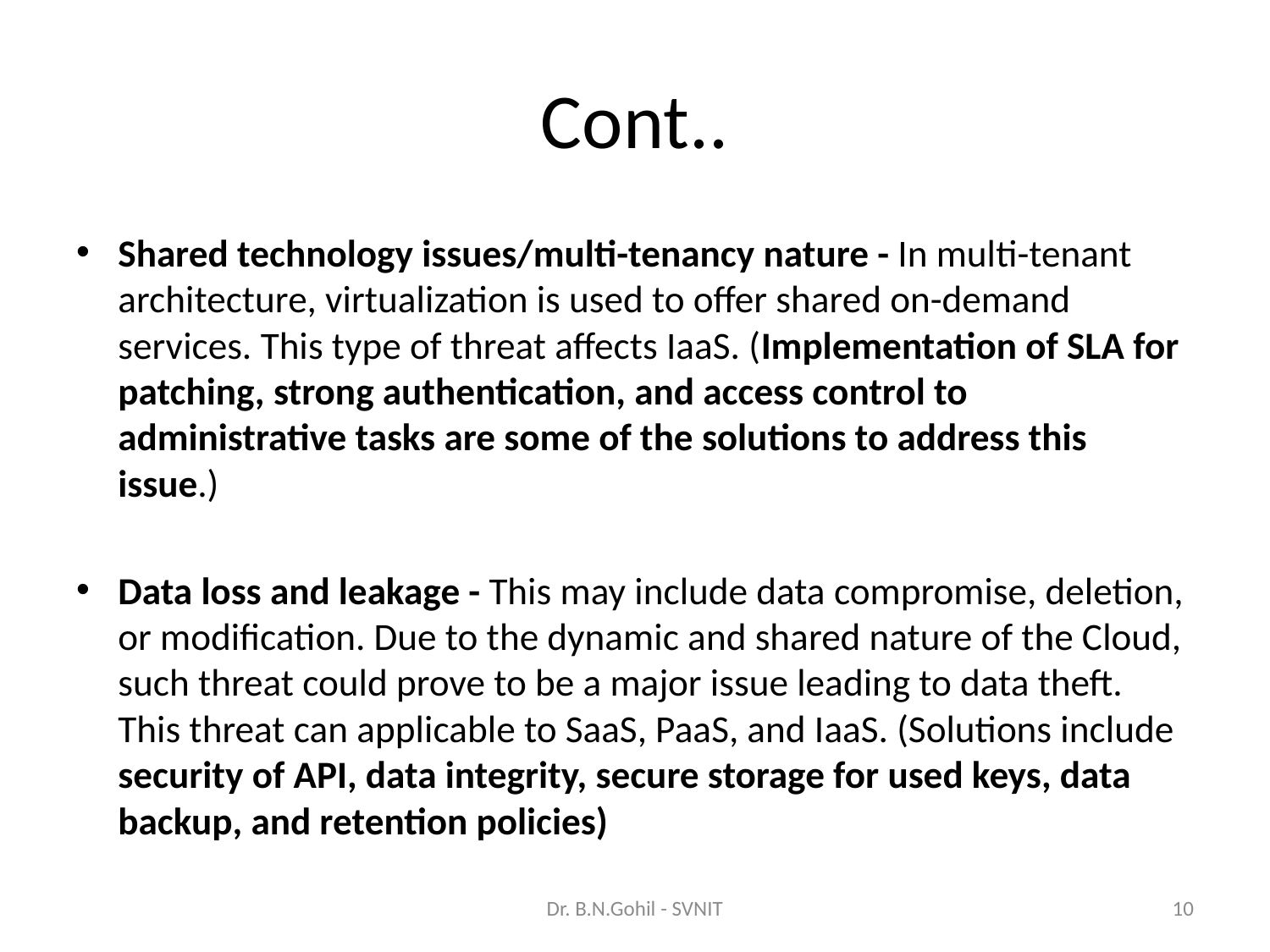

# Cont..
Shared technology issues/multi-tenancy nature - In multi-tenant architecture, virtualization is used to offer shared on-demand services. This type of threat affects IaaS. (Implementation of SLA for patching, strong authentication, and access control to administrative tasks are some of the solutions to address this issue.)

Data loss and leakage - This may include data compromise, deletion, or modification. Due to the dynamic and shared nature of the Cloud, such threat could prove to be a major issue leading to data theft. This threat can applicable to SaaS, PaaS, and IaaS. (Solutions include security of API, data integrity, secure storage for used keys, data backup, and retention policies)

Dr. B.N.Gohil - SVNIT
10